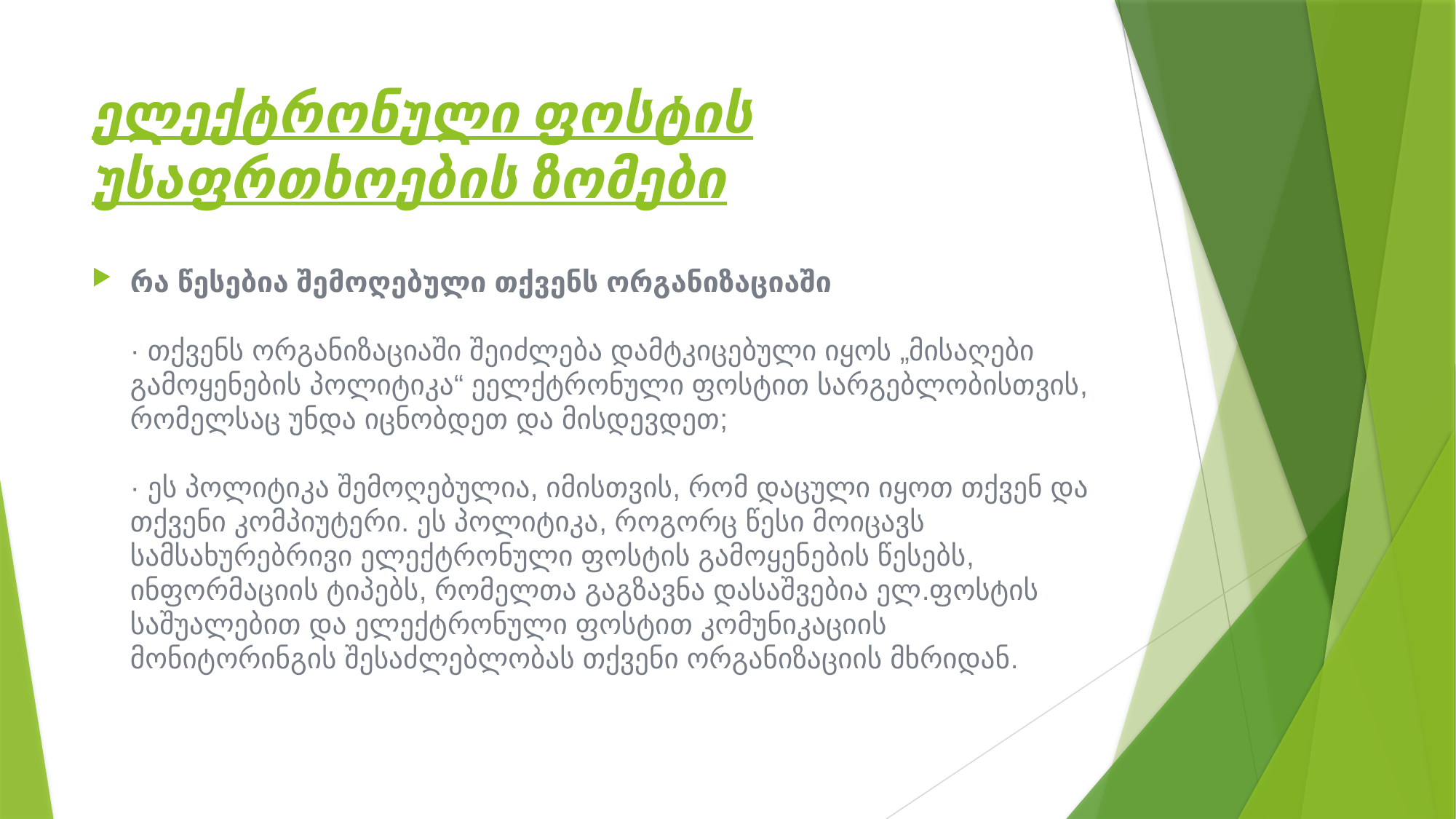

# ელექტრონული ფოსტის უსაფრთხოების ზომები
რა წესებია შემოღებული თქვენს ორგანიზაციაში
· თქვენს ორგანიზაციაში შეიძლება დამტკიცებული იყოს „მისაღები გამოყენების პოლიტიკა“ ეელქტრონული ფოსტით სარგებლობისთვის, რომელსაც უნდა იცნობდეთ და მისდევდეთ;
· ეს პოლიტიკა შემოღებულია, იმისთვის, რომ დაცული იყოთ თქვენ და თქვენი კომპიუტერი. ეს პოლიტიკა, როგორც წესი მოიცავს სამსახურებრივი ელექტრონული ფოსტის გამოყენების წესებს, ინფორმაციის ტიპებს, რომელთა გაგზავნა დასაშვებია ელ.ფოსტის საშუალებით და ელექტრონული ფოსტით კომუნიკაციის მონიტორინგის შესაძლებლობას თქვენი ორგანიზაციის მხრიდან.